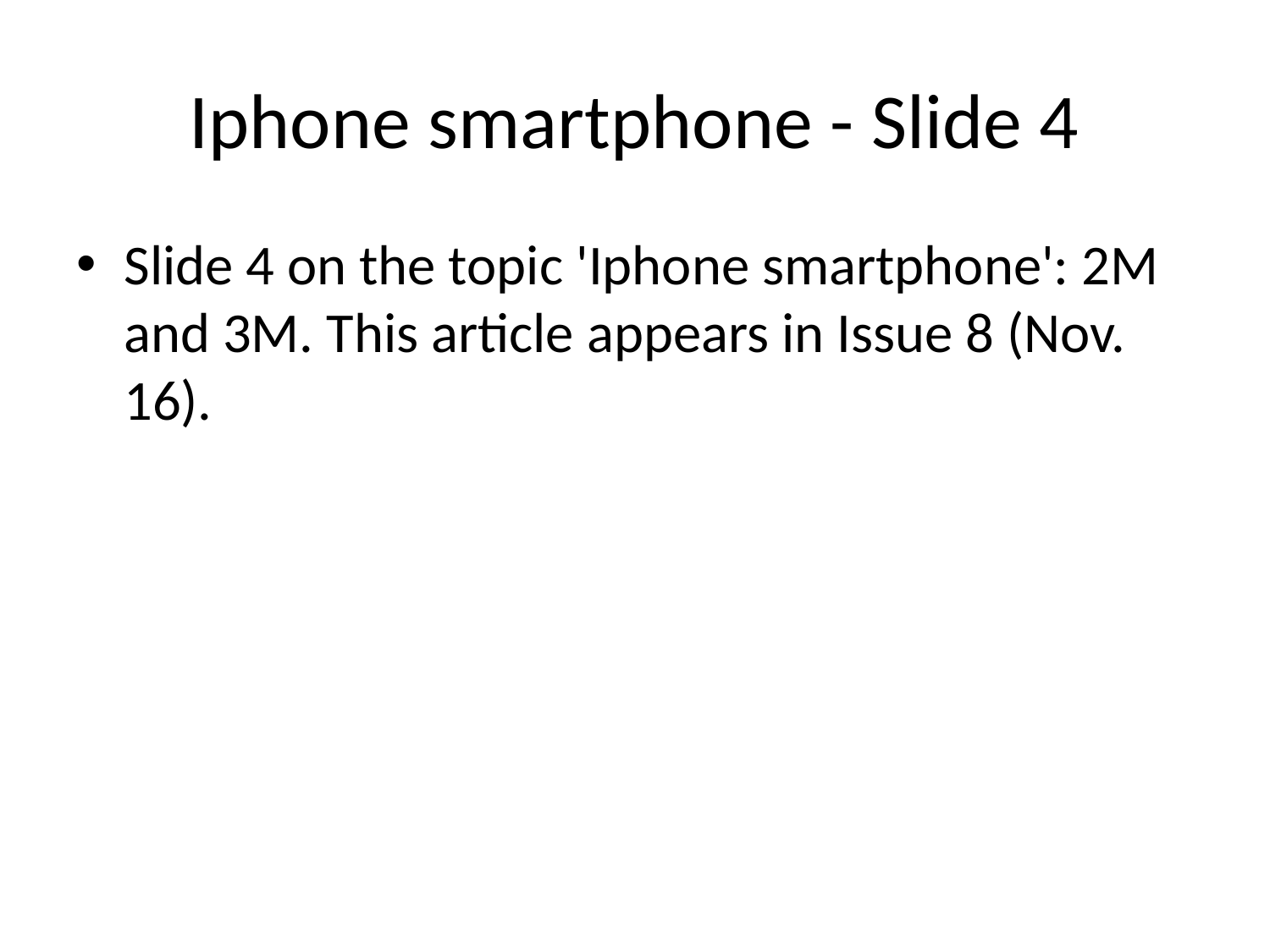

# Iphone smartphone - Slide 4
Slide 4 on the topic 'Iphone smartphone': 2M and 3M. This article appears in Issue 8 (Nov. 16).